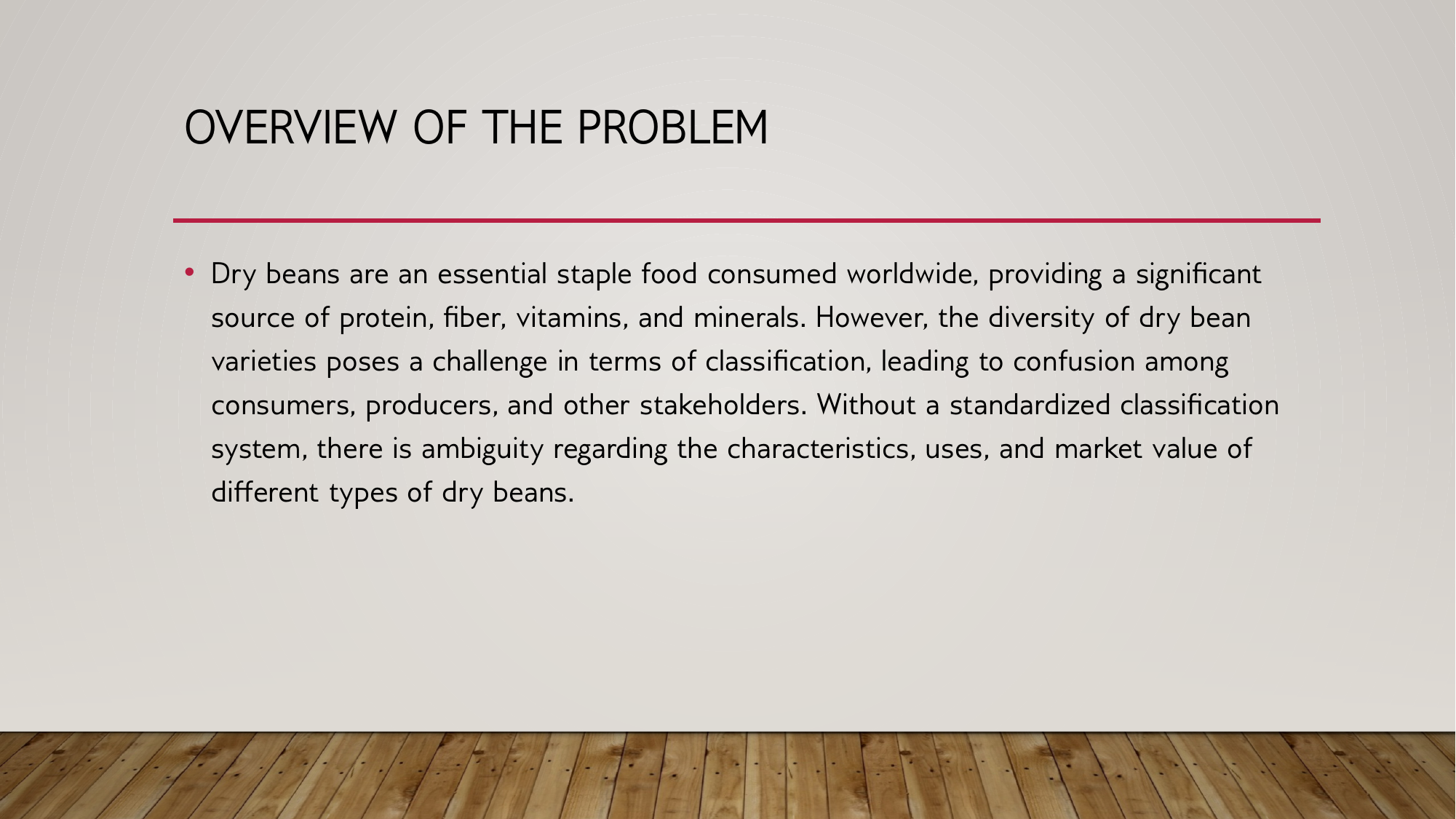

# Overview of the Problem
Dry beans are an essential staple food consumed worldwide, providing a significant source of protein, fiber, vitamins, and minerals. However, the diversity of dry bean varieties poses a challenge in terms of classification, leading to confusion among consumers, producers, and other stakeholders. Without a standardized classification system, there is ambiguity regarding the characteristics, uses, and market value of different types of dry beans.